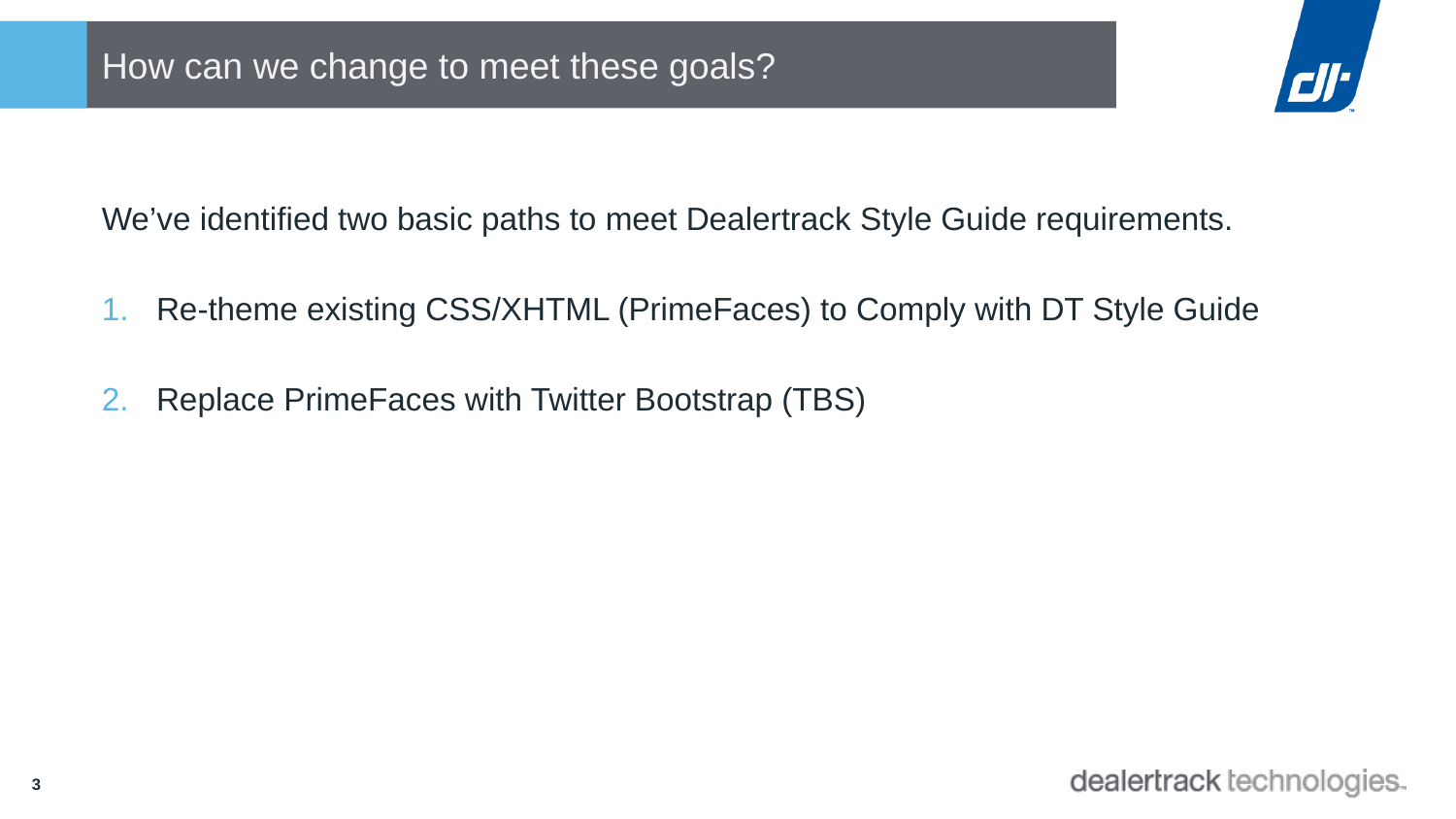

# How can we change to meet these goals?
We’ve identified two basic paths to meet Dealertrack Style Guide requirements.

Re-theme existing CSS/XHTML (PrimeFaces) to Comply with DT Style Guide

Replace PrimeFaces with Twitter Bootstrap (TBS)
3